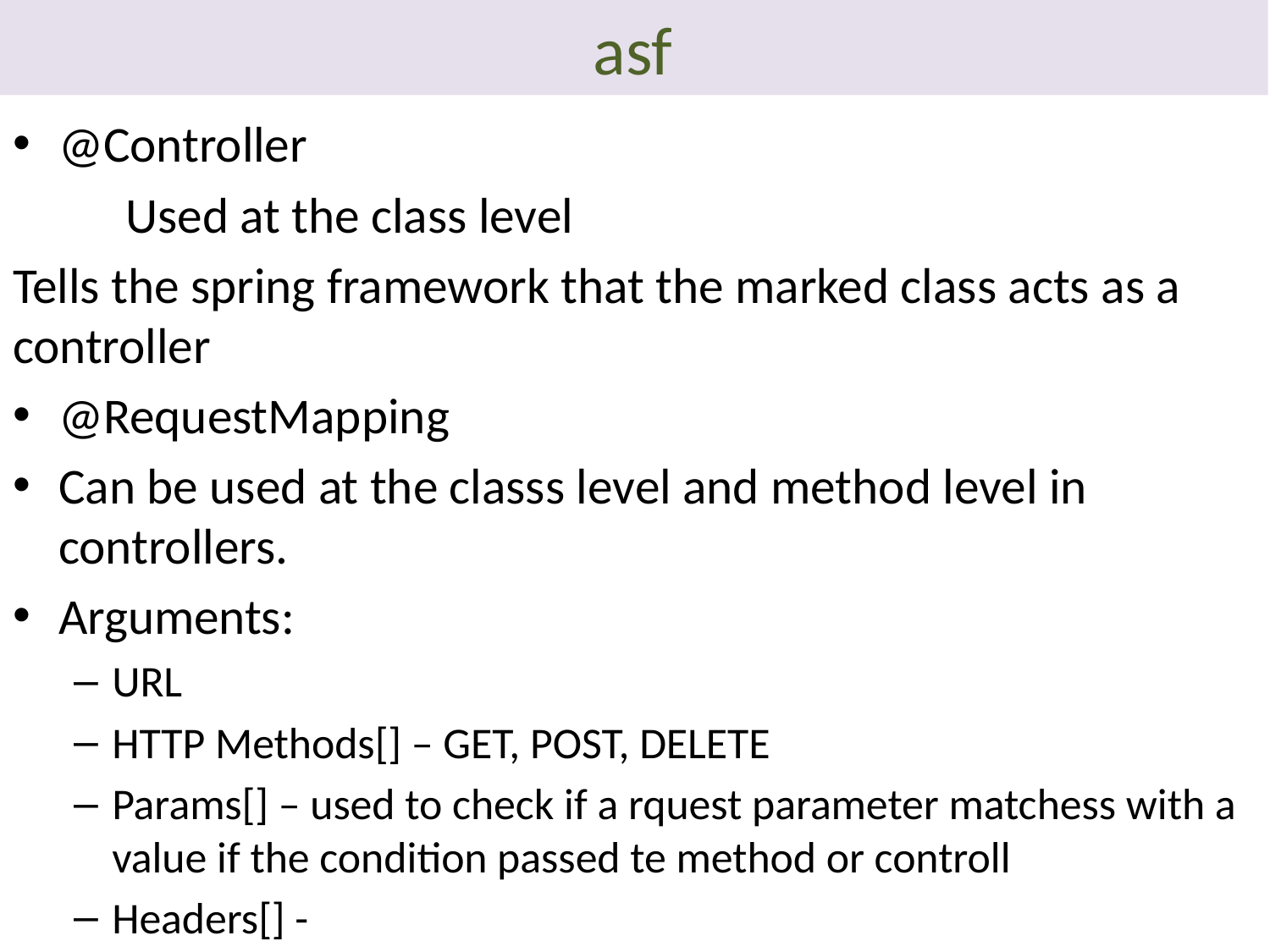

# asf
@Controller
	Used at the class level
Tells the spring framework that the marked class acts as a controller
@RequestMapping
Can be used at the classs level and method level in controllers.
Arguments:
URL
HTTP Methods[] – GET, POST, DELETE
Params[] – used to check if a rquest parameter matchess with a value if the condition passed te method or controll
Headers[] -